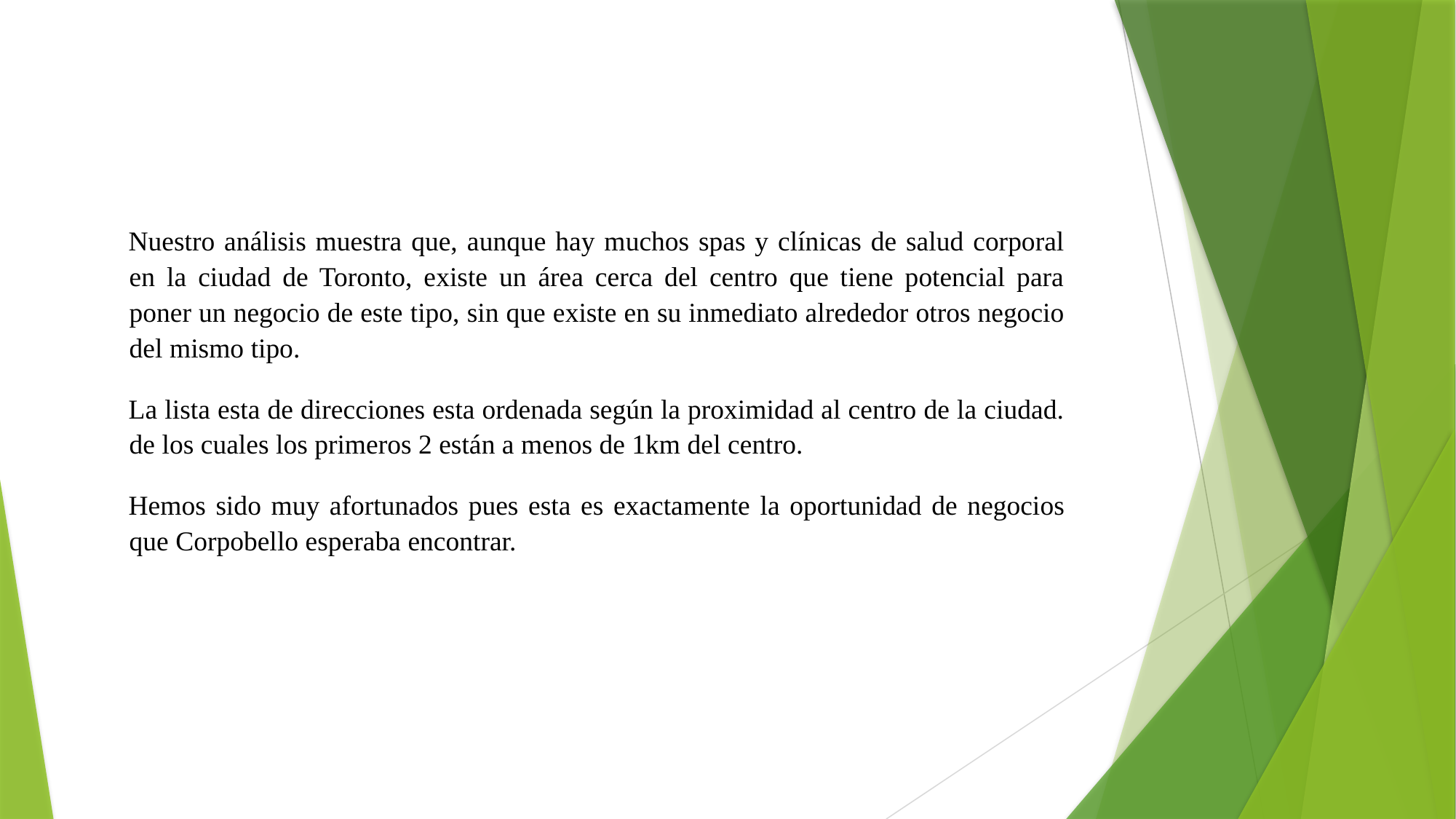

Nuestro análisis muestra que, aunque hay muchos spas y clínicas de salud corporal en la ciudad de Toronto, existe un área cerca del centro que tiene potencial para poner un negocio de este tipo, sin que existe en su inmediato alrededor otros negocio del mismo tipo.
La lista esta de direcciones esta ordenada según la proximidad al centro de la ciudad. de los cuales los primeros 2 están a menos de 1km del centro.
Hemos sido muy afortunados pues esta es exactamente la oportunidad de negocios que Corpobello esperaba encontrar.